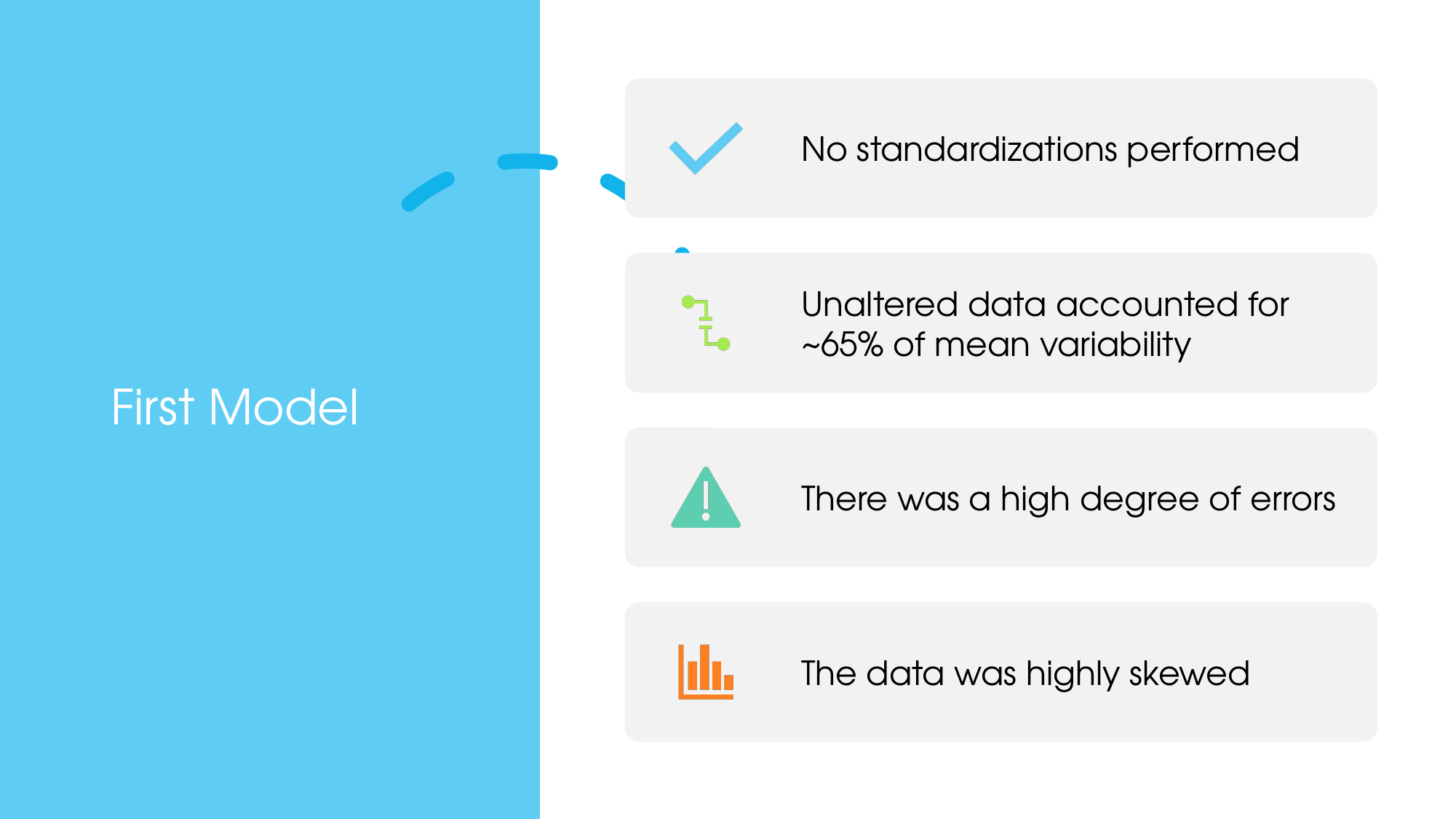

# First Model
No standardizations performed
Unaltered data accounted for ~65% of mean variability
There was a high degree of errors
The data was highly skewed